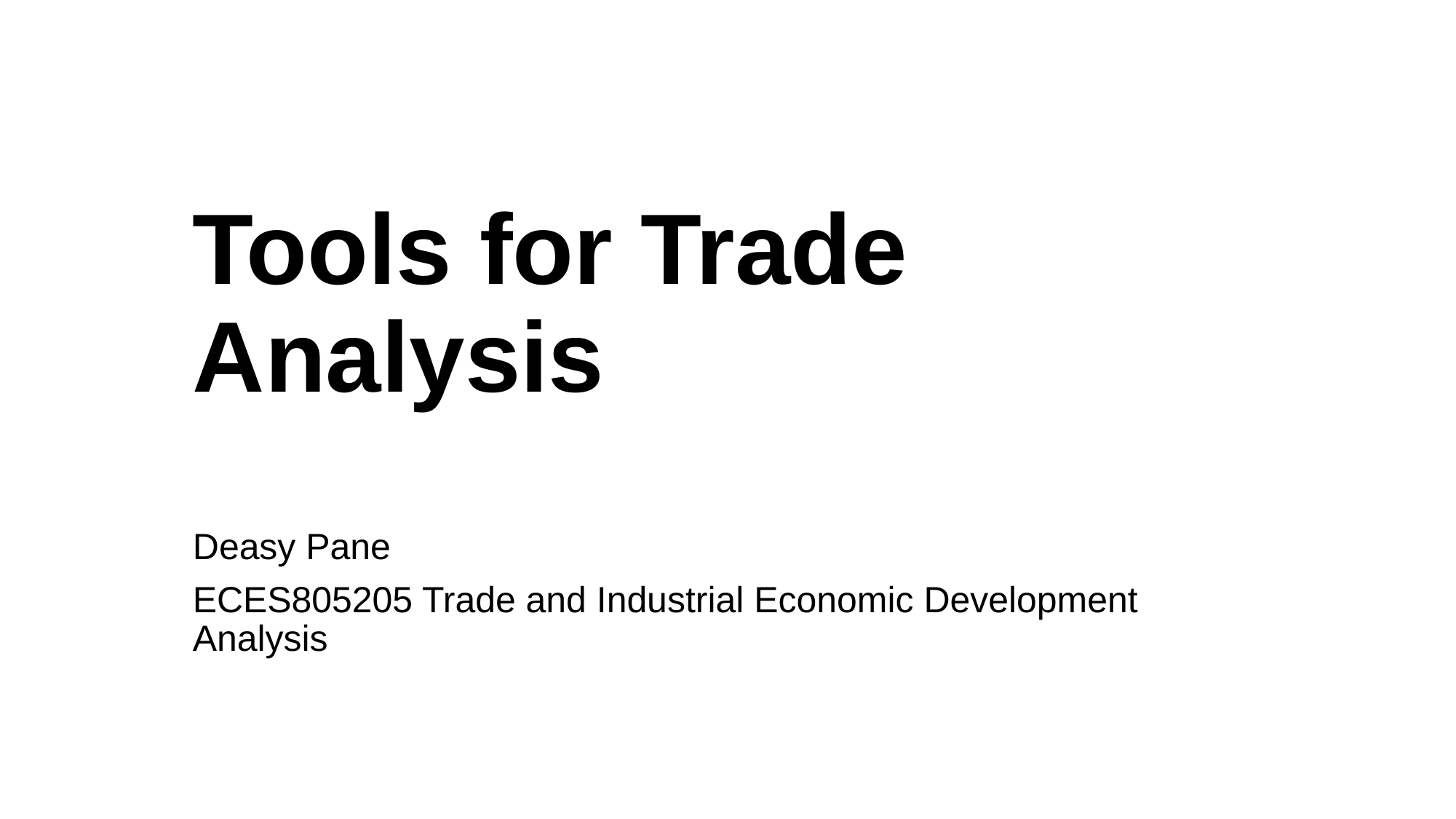

# Tools for Trade Analysis
Deasy Pane
ECES805205 Trade and Industrial Economic Development Analysis